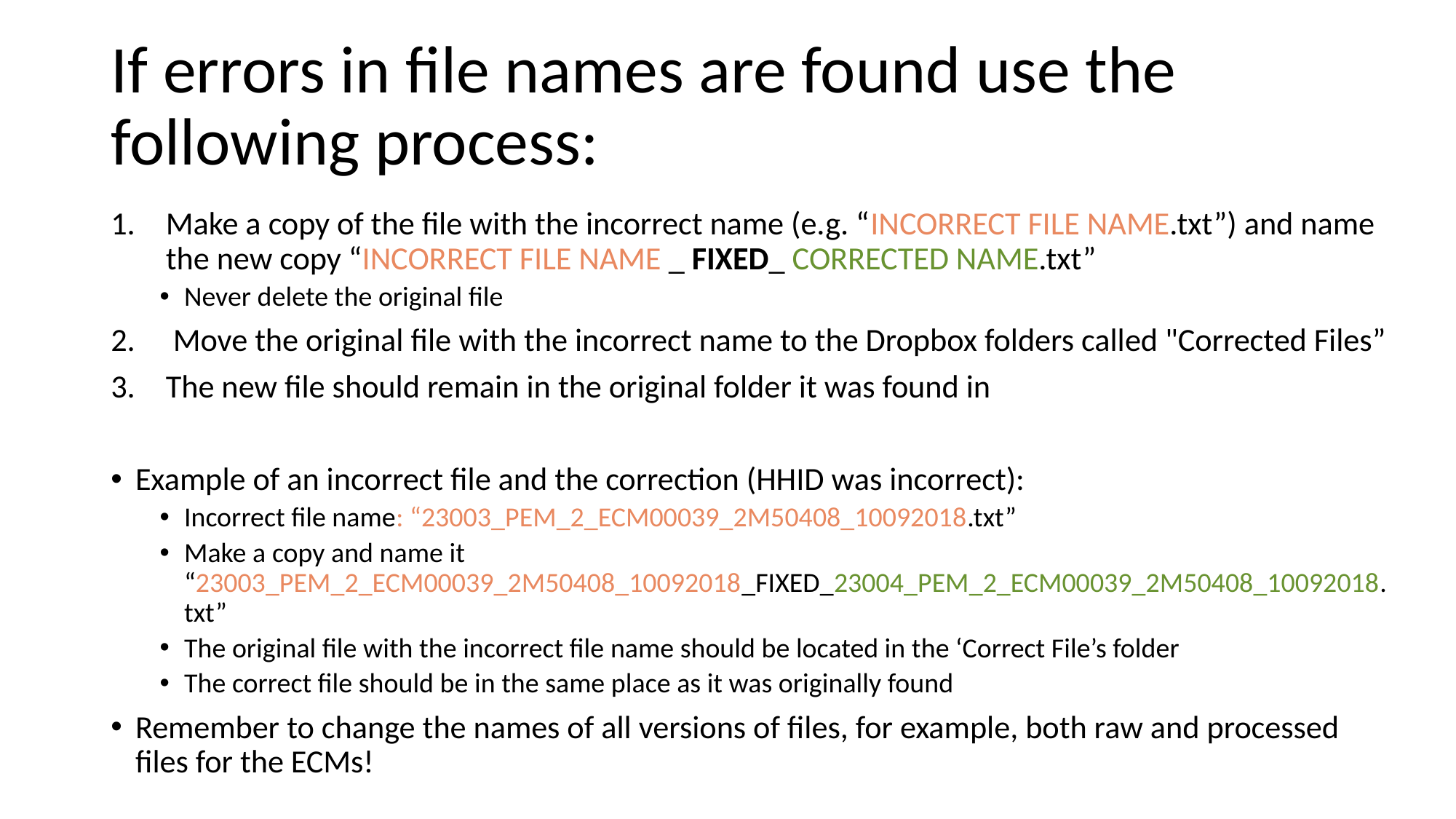

# If errors in file names are found use the following process:
Make a copy of the file with the incorrect name (e.g. “INCORRECT FILE NAME.txt”) and name the new copy “INCORRECT FILE NAME _ FIXED_ CORRECTED NAME.txt”
Never delete the original file
 Move the original file with the incorrect name to the Dropbox folders called "Corrected Files”
The new file should remain in the original folder it was found in

Example of an incorrect file and the correction (HHID was incorrect):
Incorrect file name: “23003_PEM_2_ECM00039_2M50408_10092018.txt”
Make a copy and name it “23003_PEM_2_ECM00039_2M50408_10092018_FIXED_23004_PEM_2_ECM00039_2M50408_10092018.txt”
The original file with the incorrect file name should be located in the ‘Correct File’s folder
The correct file should be in the same place as it was originally found
Remember to change the names of all versions of files, for example, both raw and processed files for the ECMs!